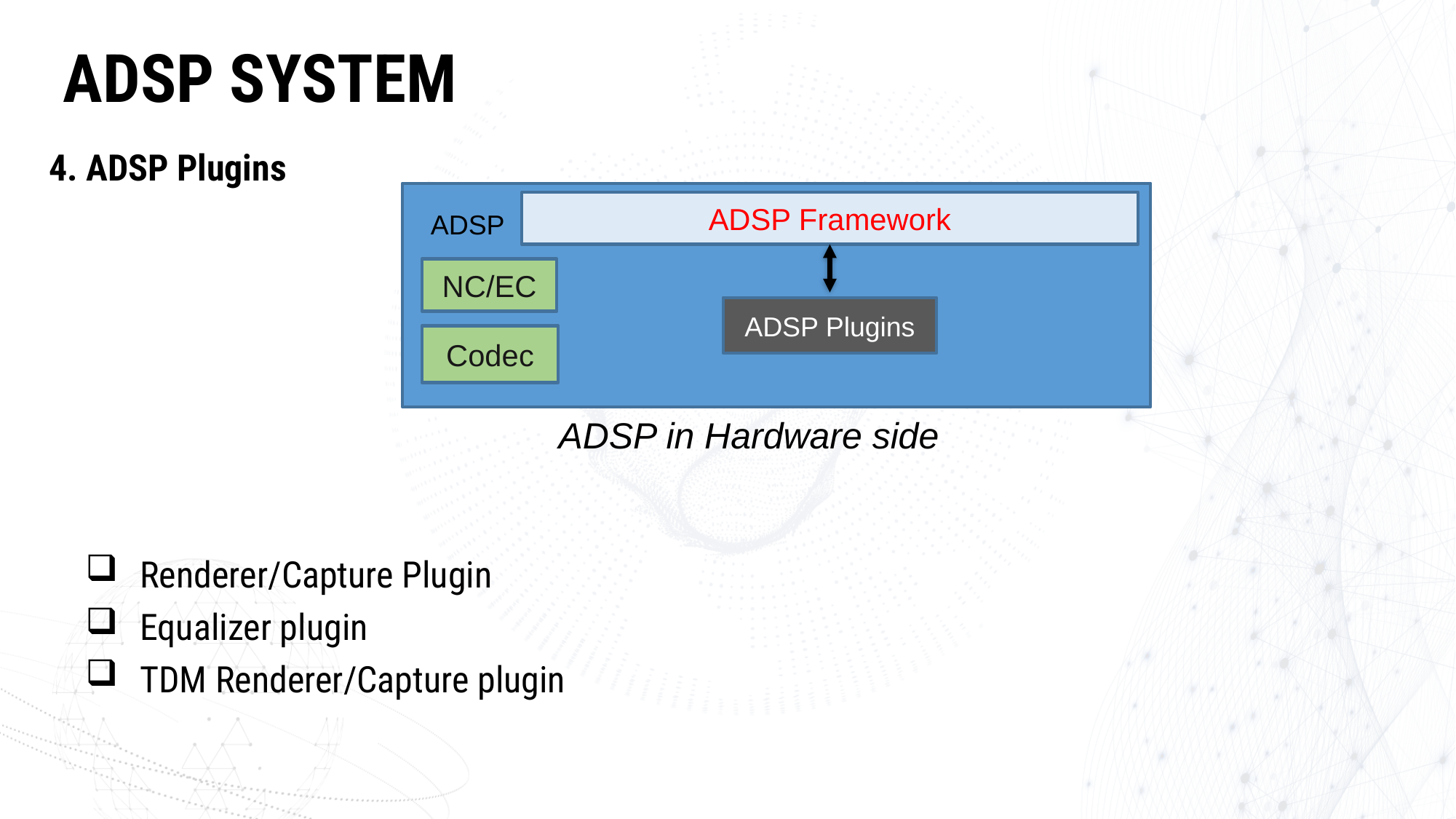

# ADSP SYSTEM
4. ADSP Plugins

Renderer/Capture Plugin
Equalizer plugin
TDM Renderer/Capture plugin

ADSP Framework
ADSP
NC/EC
ADSP Plugins
Codec
ADSP in Hardware side